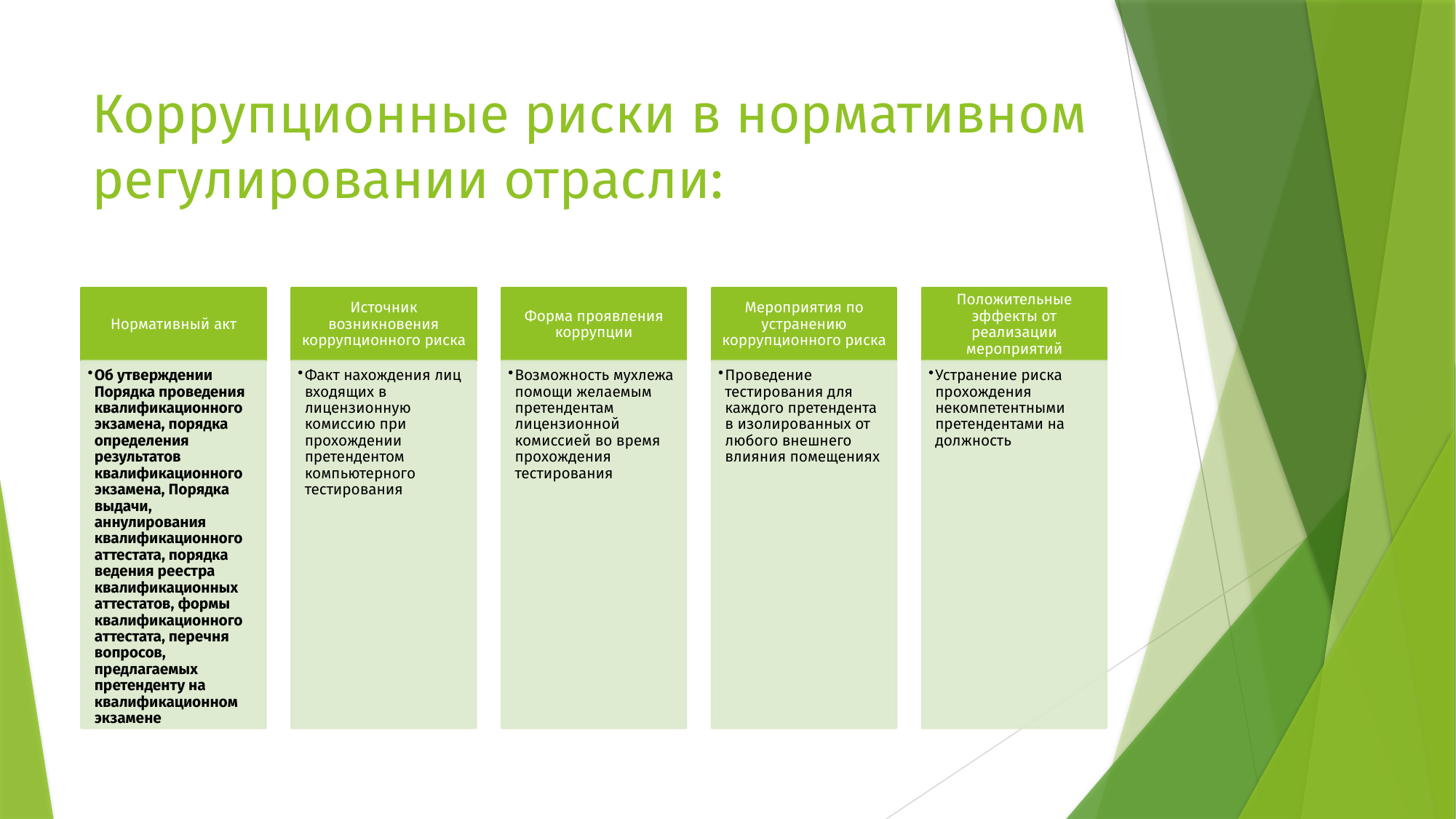

# Коррупционные риски в нормативном регулировании отрасли:
Нормативный акт
Об утверждении Порядка проведения квалификационного экзамена, порядка определения результатов квалификационного экзамена, Порядка выдачи, аннулирования квалификационного аттестата, порядка ведения реестра квалификационных аттестатов, формы квалификационного аттестата, перечня вопросов, предлагаемых претенденту на квалификационном экзамене
Источник возникновения коррупционного риска
Факт нахождения лиц входящих в лицензионную комиссию при прохождении претендентом компьютерного тестирования
Форма проявления коррупции
Возможность мухлежа помощи желаемым претендентам лицензионной комиссией во время прохождения тестирования
Мероприятия по устранению коррупционного риска
Проведение тестирования для каждого претендента в изолированных от любого внешнего влияния помещениях
Положительные эффекты от реализации мероприятий
Устранение риска прохождения некомпетентными претендентами на должность